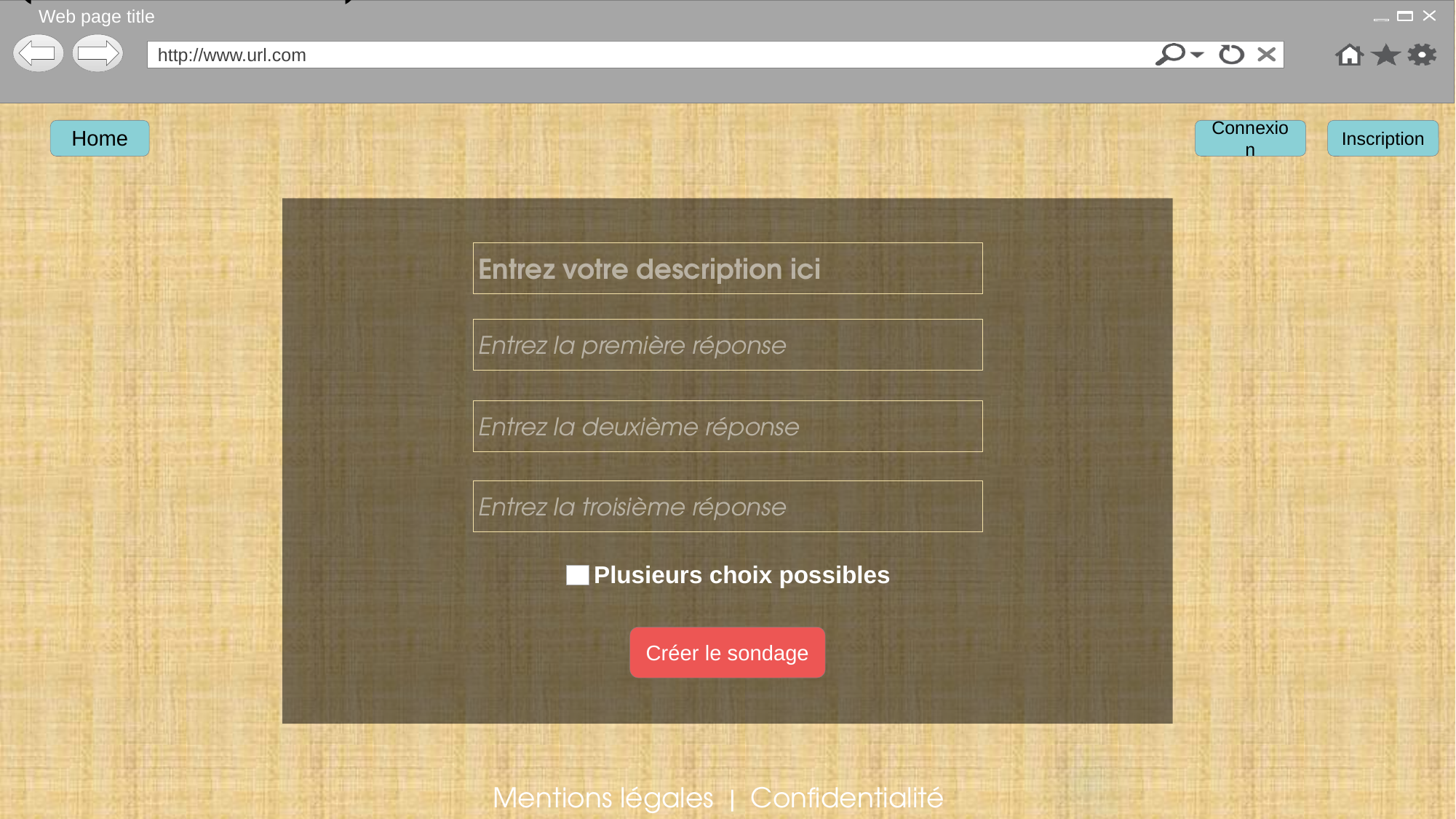

Créer un sondage (sans saisie)
Home
Connexion
Inscription

Entrez votre description ici
Entrez la première réponse
Entrez la deuxième réponse
Entrez la troisième réponse
   Plusieurs choix possibles

Créer le sondage
Mentions légales  |  Confidentialité